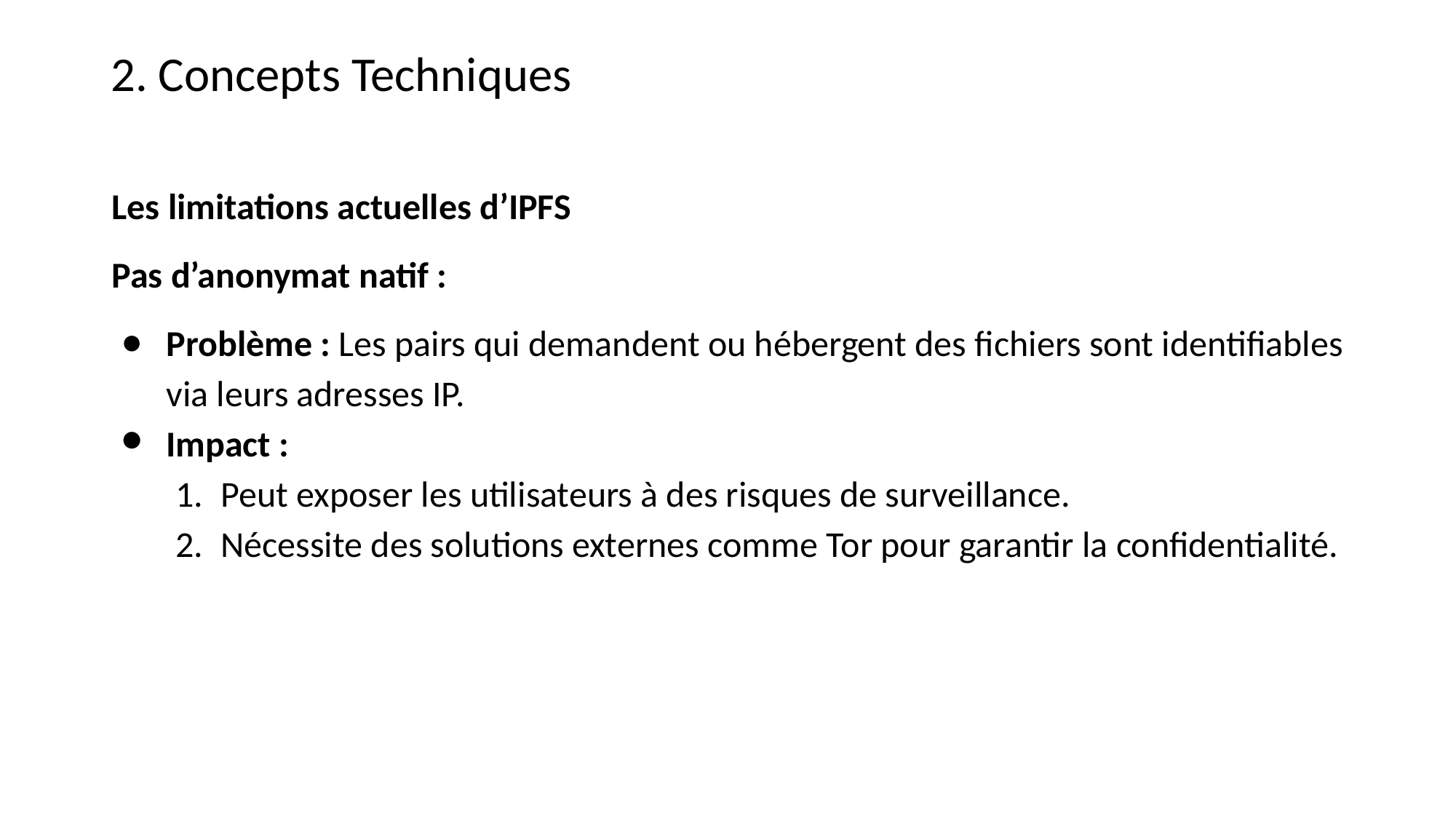

2. Concepts Techniques
Les limitations actuelles d’IPFS
Pas d’anonymat natif :
Problème : Les pairs qui demandent ou hébergent des fichiers sont identifiables via leurs adresses IP.
Impact :
Peut exposer les utilisateurs à des risques de surveillance.
Nécessite des solutions externes comme Tor pour garantir la confidentialité.